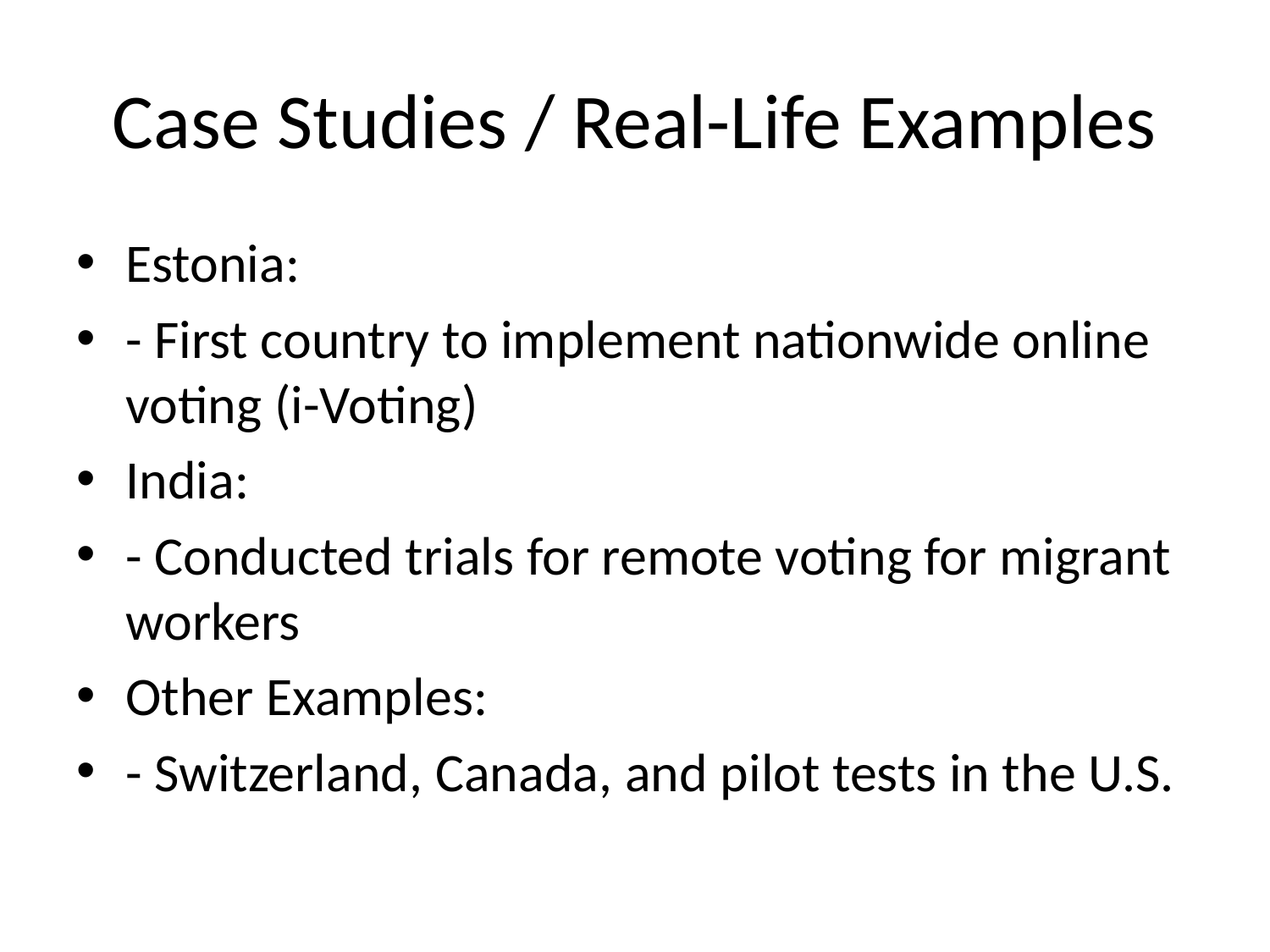

# Case Studies / Real-Life Examples
Estonia:
- First country to implement nationwide online voting (i-Voting)
India:
- Conducted trials for remote voting for migrant workers
Other Examples:
- Switzerland, Canada, and pilot tests in the U.S.